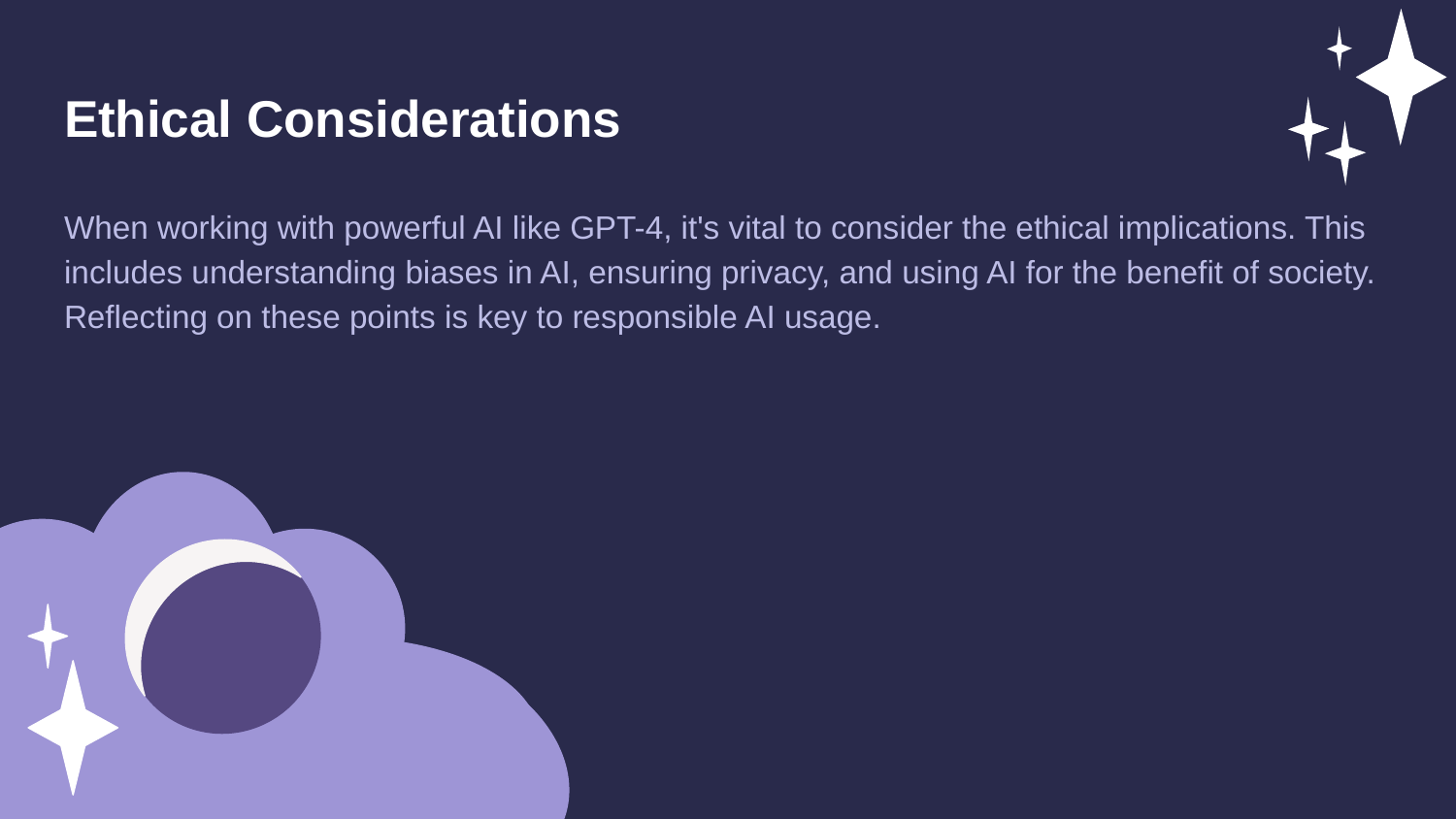

Ethical Considerations
When working with powerful AI like GPT-4, it's vital to consider the ethical implications. This includes understanding biases in AI, ensuring privacy, and using AI for the benefit of society. Reflecting on these points is key to responsible AI usage.